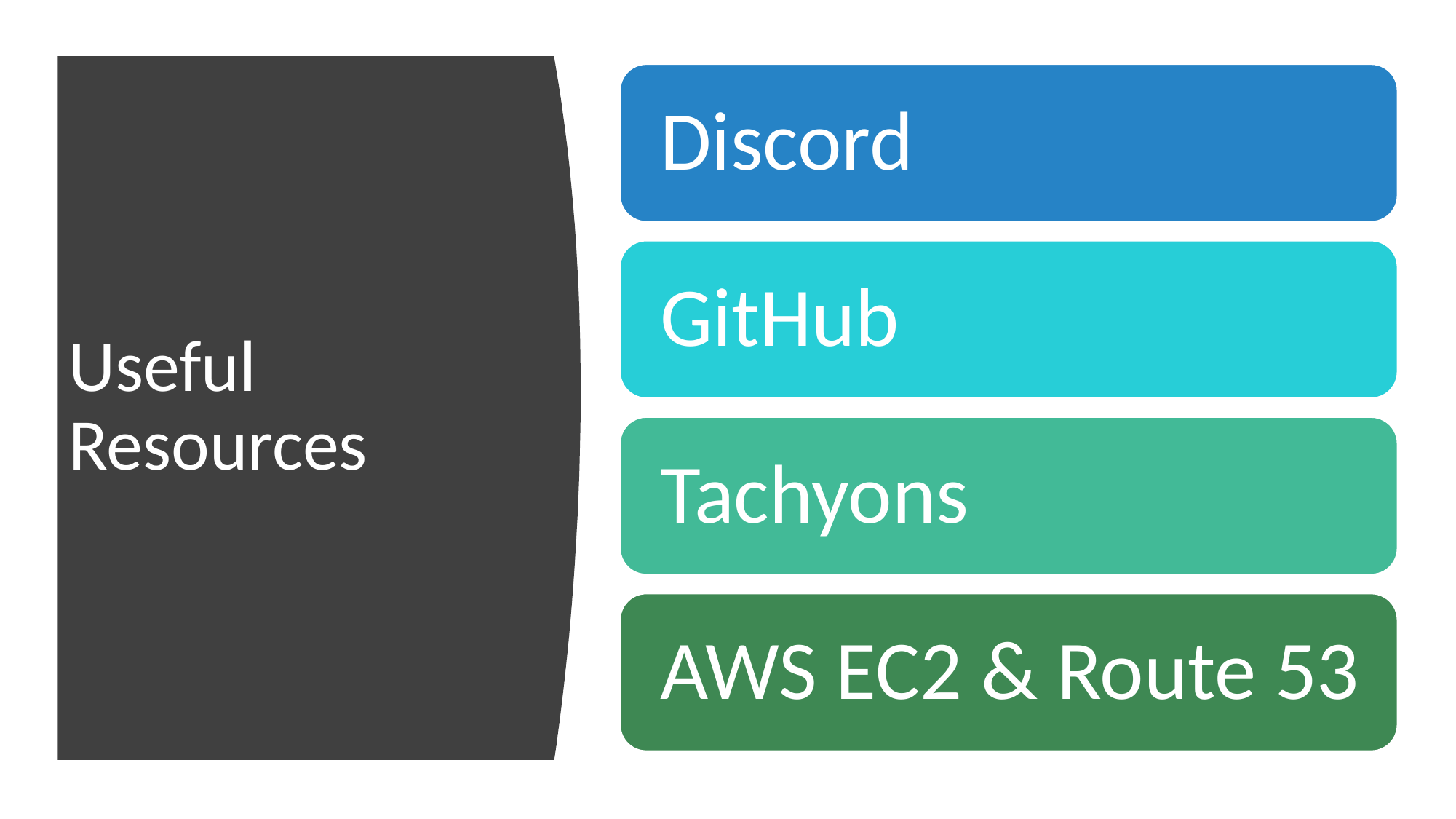

Discord
GitHub
Tachyons
AWS EC2 & Route 53

# Useful Resources